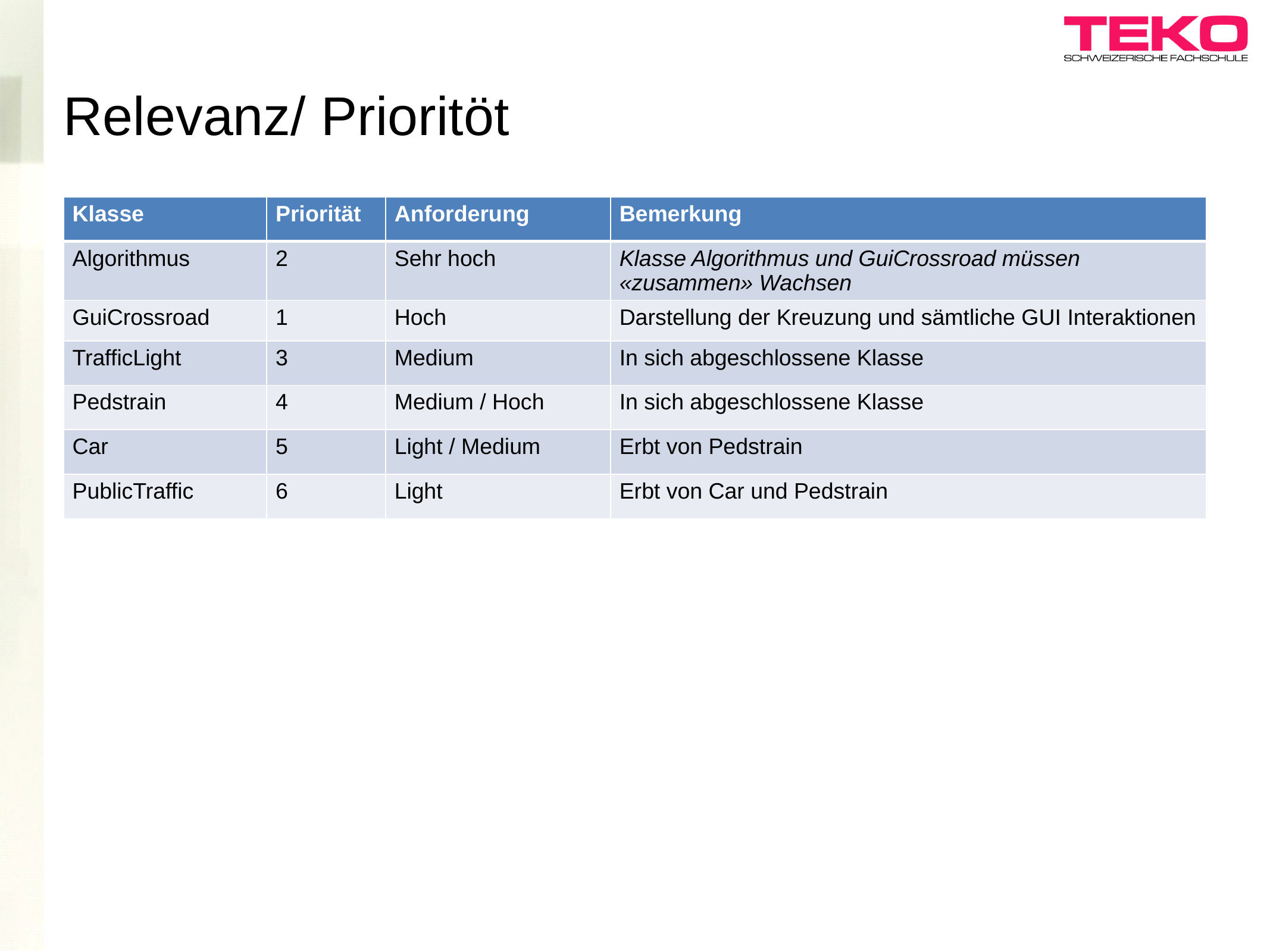

# Relevanz/ Prioritöt
| Klasse | Priorität | Anforderung | Bemerkung |
| --- | --- | --- | --- |
| Algorithmus | 2 | Sehr hoch | Klasse Algorithmus und GuiCrossroad müssen «zusammen» Wachsen |
| GuiCrossroad | 1 | Hoch | Darstellung der Kreuzung und sämtliche GUI Interaktionen |
| TrafficLight | 3 | Medium | In sich abgeschlossene Klasse |
| Pedstrain | 4 | Medium / Hoch | In sich abgeschlossene Klasse |
| Car | 5 | Light / Medium | Erbt von Pedstrain |
| PublicTraffic | 6 | Light | Erbt von Car und Pedstrain |